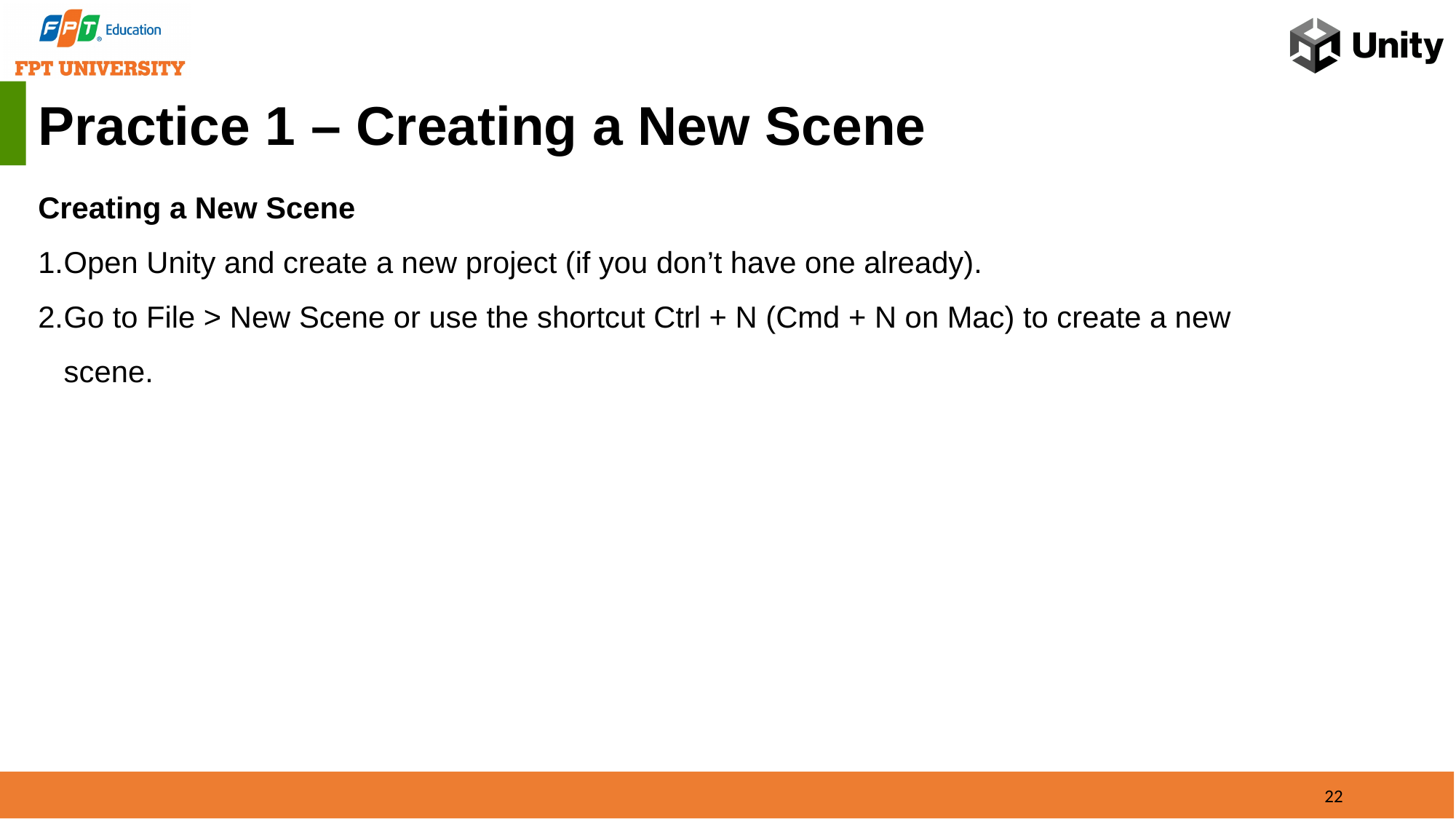

Practice 1 – Creating a New Scene
Creating a New Scene
Open Unity and create a new project (if you don’t have one already).
Go to File > New Scene or use the shortcut Ctrl + N (Cmd + N on Mac) to create a new scene.
22